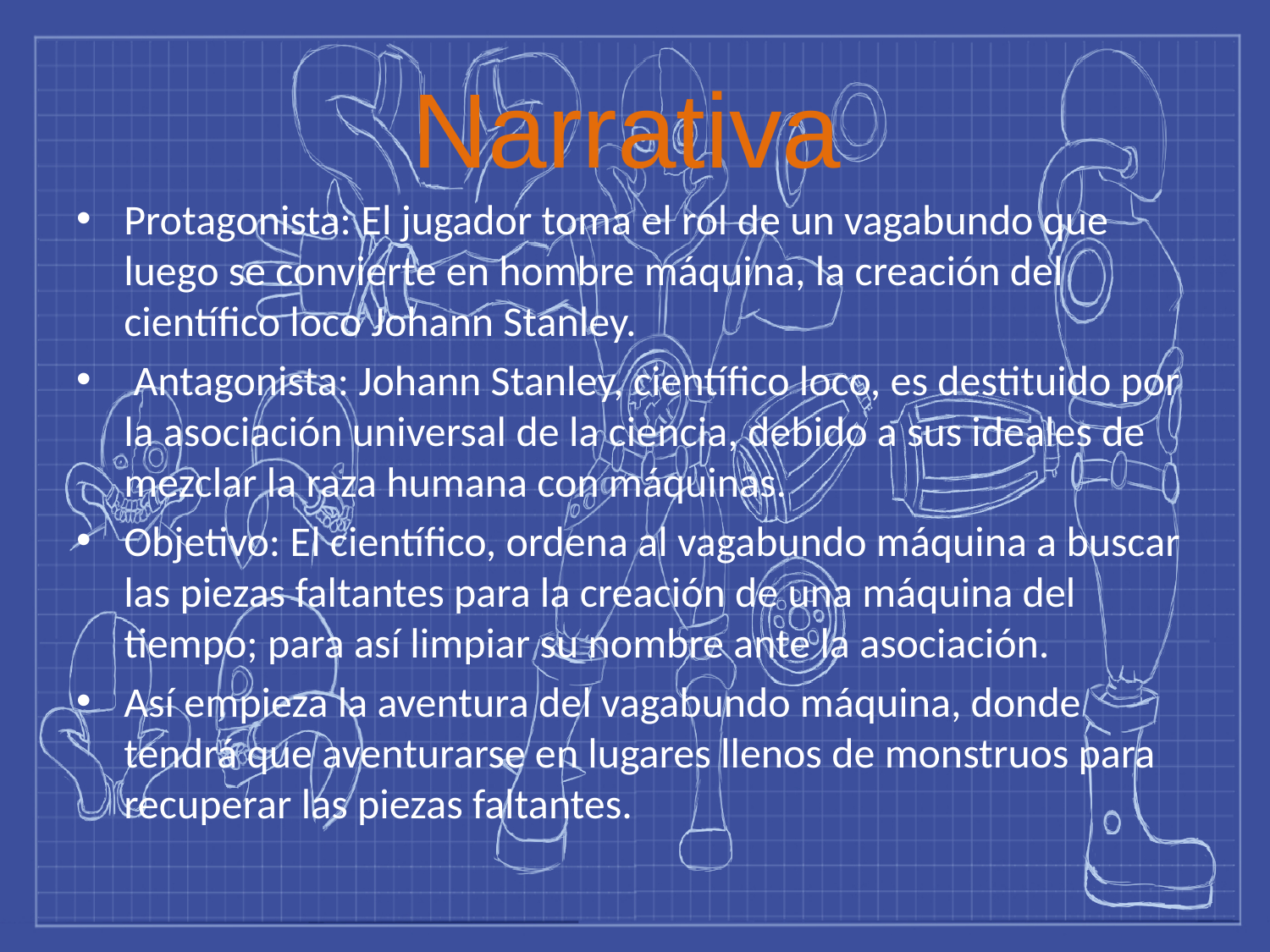

# Narrativa
Protagonista: El jugador toma el rol de un vagabundo que luego se convierte en hombre máquina, la creación del científico loco Johann Stanley.
 Antagonista: Johann Stanley, científico loco, es destituido por la asociación universal de la ciencia, debido a sus ideales de mezclar la raza humana con máquinas.
Objetivo: El científico, ordena al vagabundo máquina a buscar las piezas faltantes para la creación de una máquina del tiempo; para así limpiar su nombre ante la asociación.
Así empieza la aventura del vagabundo máquina, donde tendrá que aventurarse en lugares llenos de monstruos para recuperar las piezas faltantes.